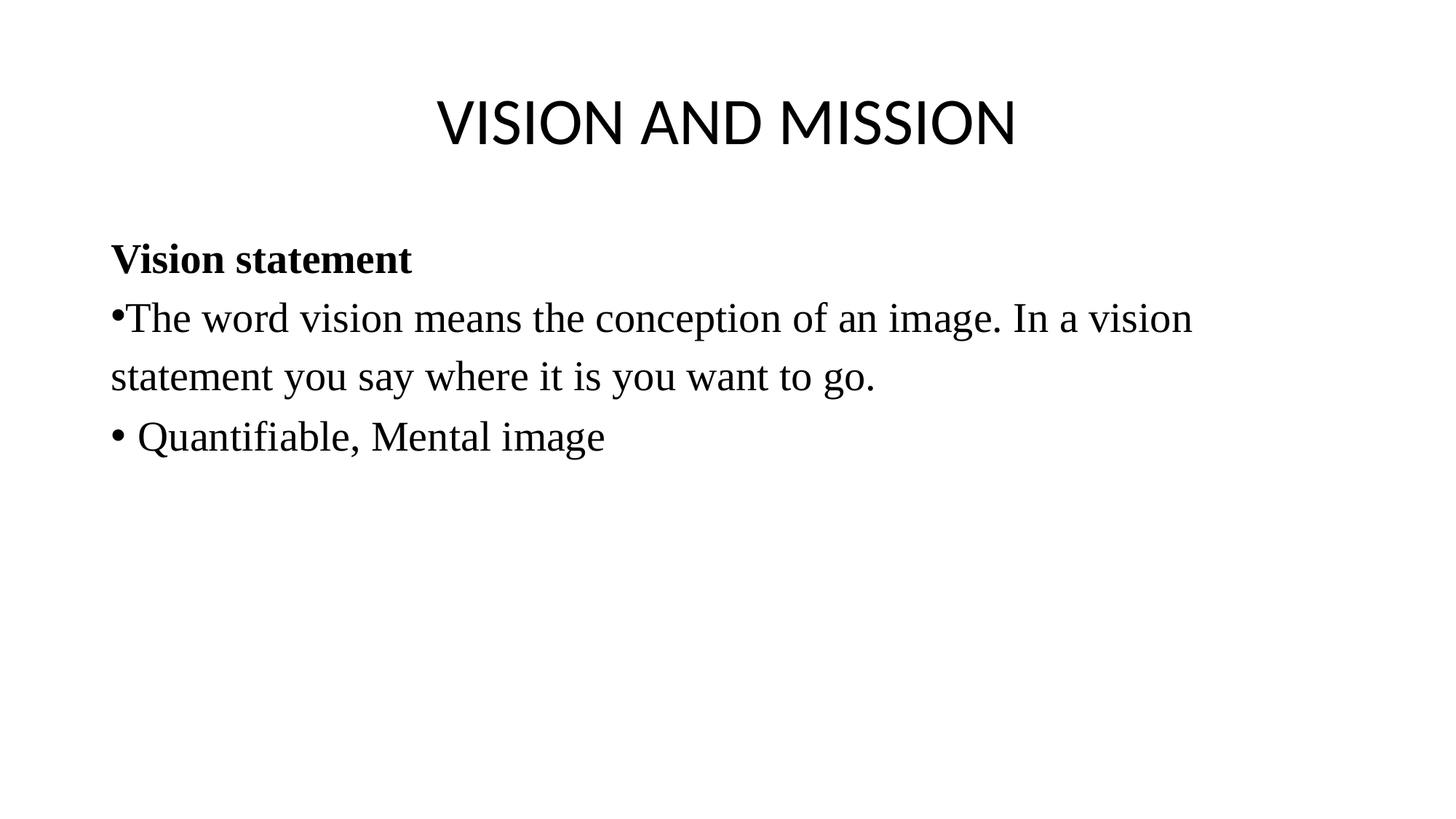

# VISION AND MISSION
Vision statement
The word vision means the conception of an image. In a vision statement you say where it is you want to go.
Quantifiable, Mental image